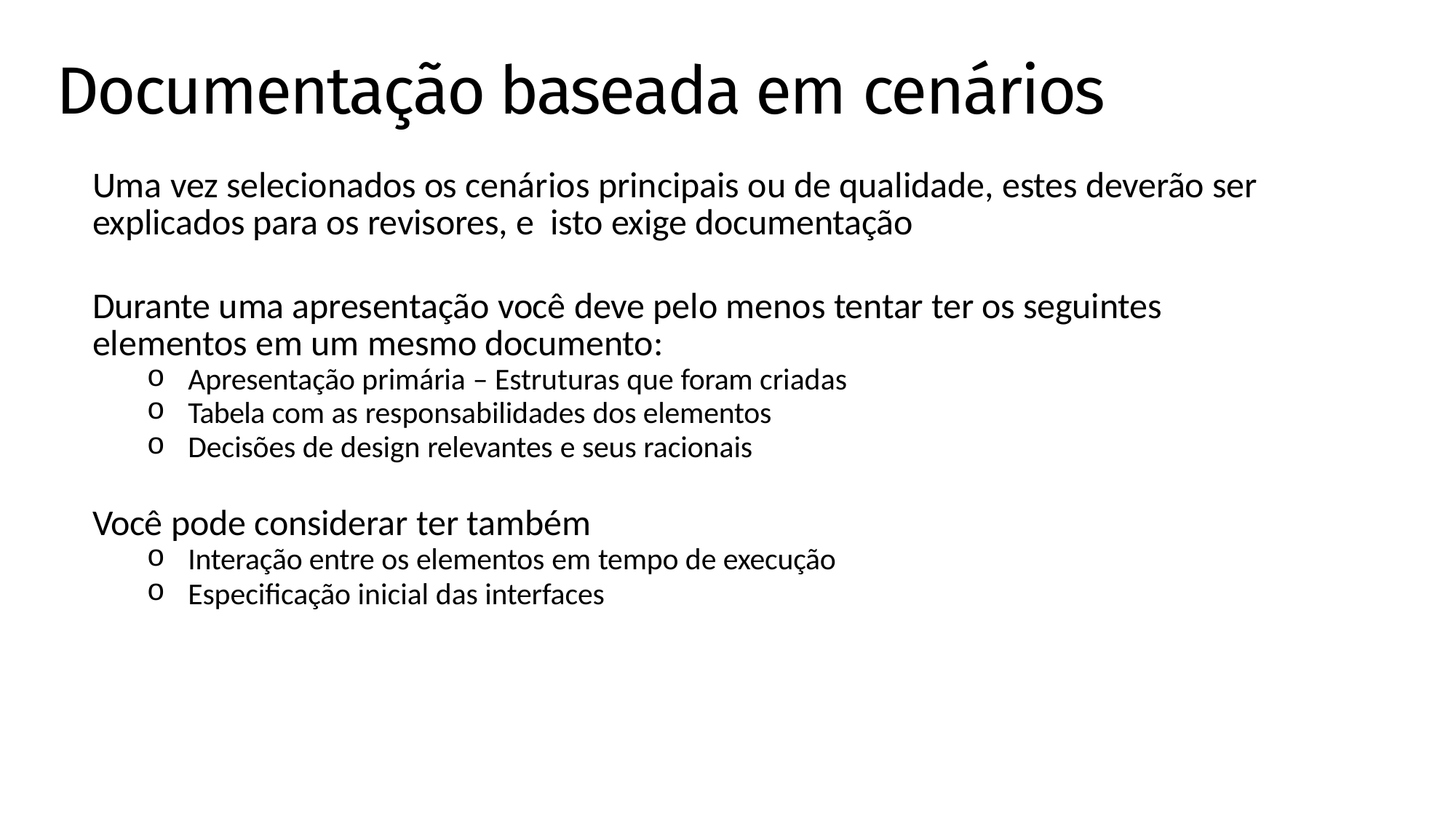

# Documentação baseada em cenários
Uma vez selecionados os cenários principais ou de qualidade, estes deverão ser explicados para os revisores, e  isto exige documentação

Durante uma apresentação você deve pelo menos tentar ter os seguintes elementos em um mesmo documento:
Apresentação primária – Estruturas que foram criadas
Tabela com as responsabilidades dos elementos
Decisões de design relevantes e seus racionais

Você pode considerar ter também
Interação entre os elementos em tempo de execução
Especificação inicial das interfaces